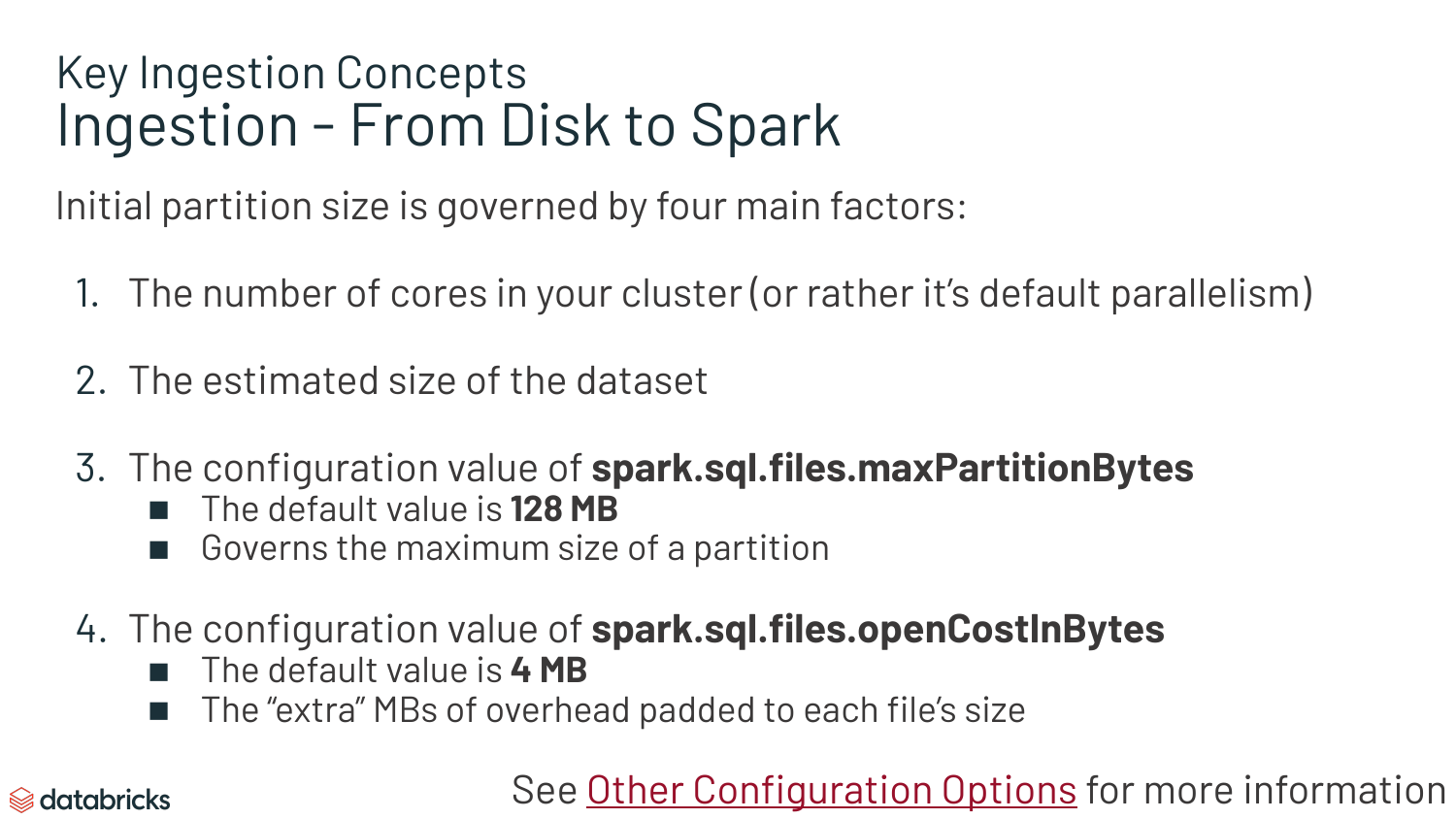

# Key Ingestion Concepts

Ingestion - From Disk to Spark
Initial partition size is governed by four main factors:

The number of cores in your cluster (or rather it’s default parallelism)
The estimated size of the dataset
The configuration value of spark.sql.files.maxPartitionBytes
The default value is 128 MB
Governs the maximum size of a partition
The configuration value of spark.sql.files.openCostInBytes
The default value is 4 MB
The “extra” MBs of overhead padded to each file’s size
                                                         See Other Configuration Options for more information